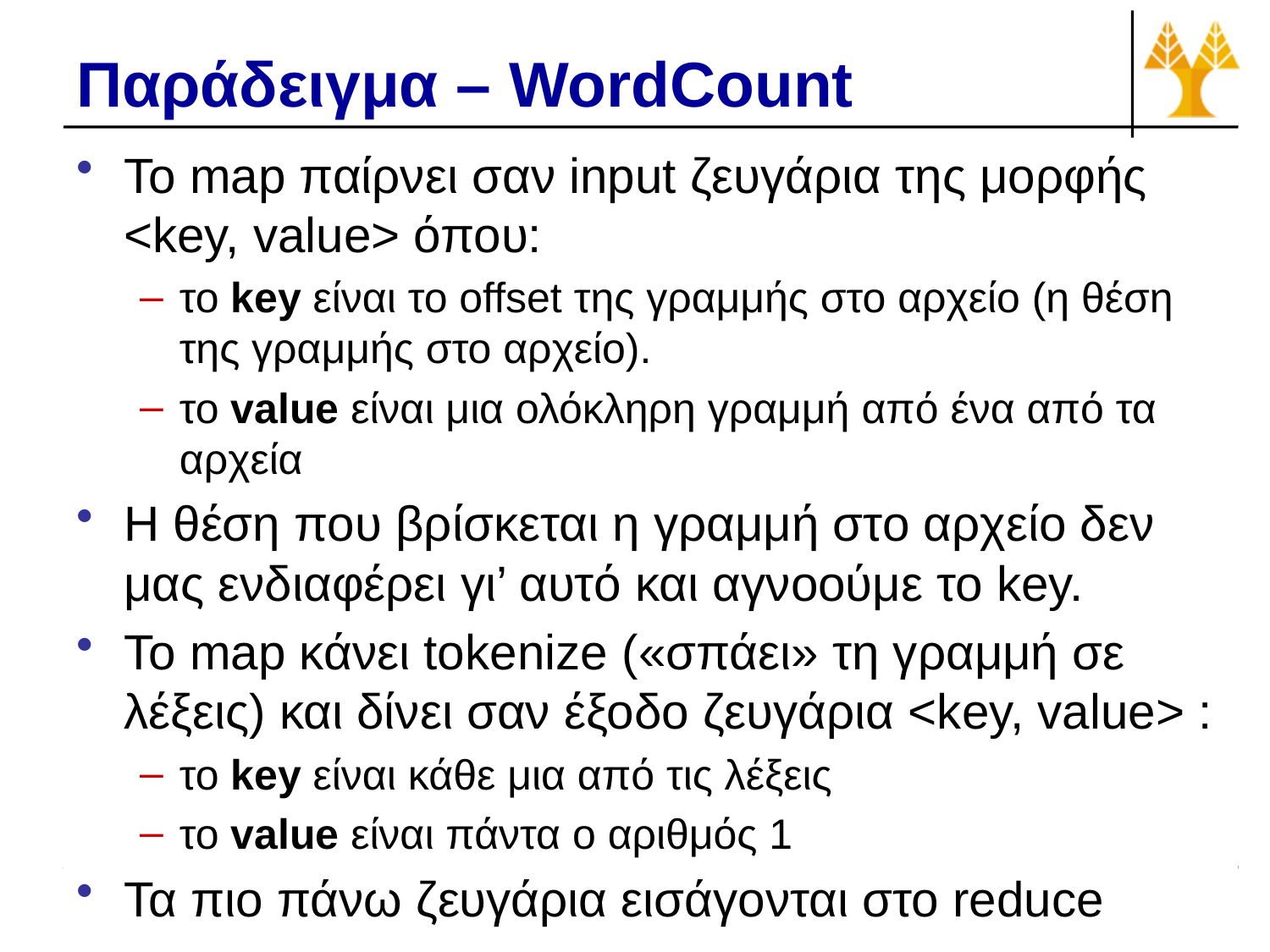

# Παράδειγμα – WordCount
Το map παίρνει σαν input ζευγάρια της μορφής <key, value> όπου:
το key είναι το offset της γραμμής στο αρχείο (η θέση της γραμμής στο αρχείο).
το value είναι μια ολόκληρη γραμμή από ένα από τα αρχεία
Η θέση που βρίσκεται η γραμμή στο αρχείο δεν μας ενδιαφέρει γι’ αυτό και αγνοούμε το key.
Το map κάνει tokenize («σπάει» τη γραμμή σε λέξεις) και δίνει σαν έξοδο ζευγάρια <key, value> :
το key είναι κάθε μια από τις λέξεις
το value είναι πάντα ο αριθμός 1
Τα πιο πάνω ζευγάρια εισάγονται στο reduce